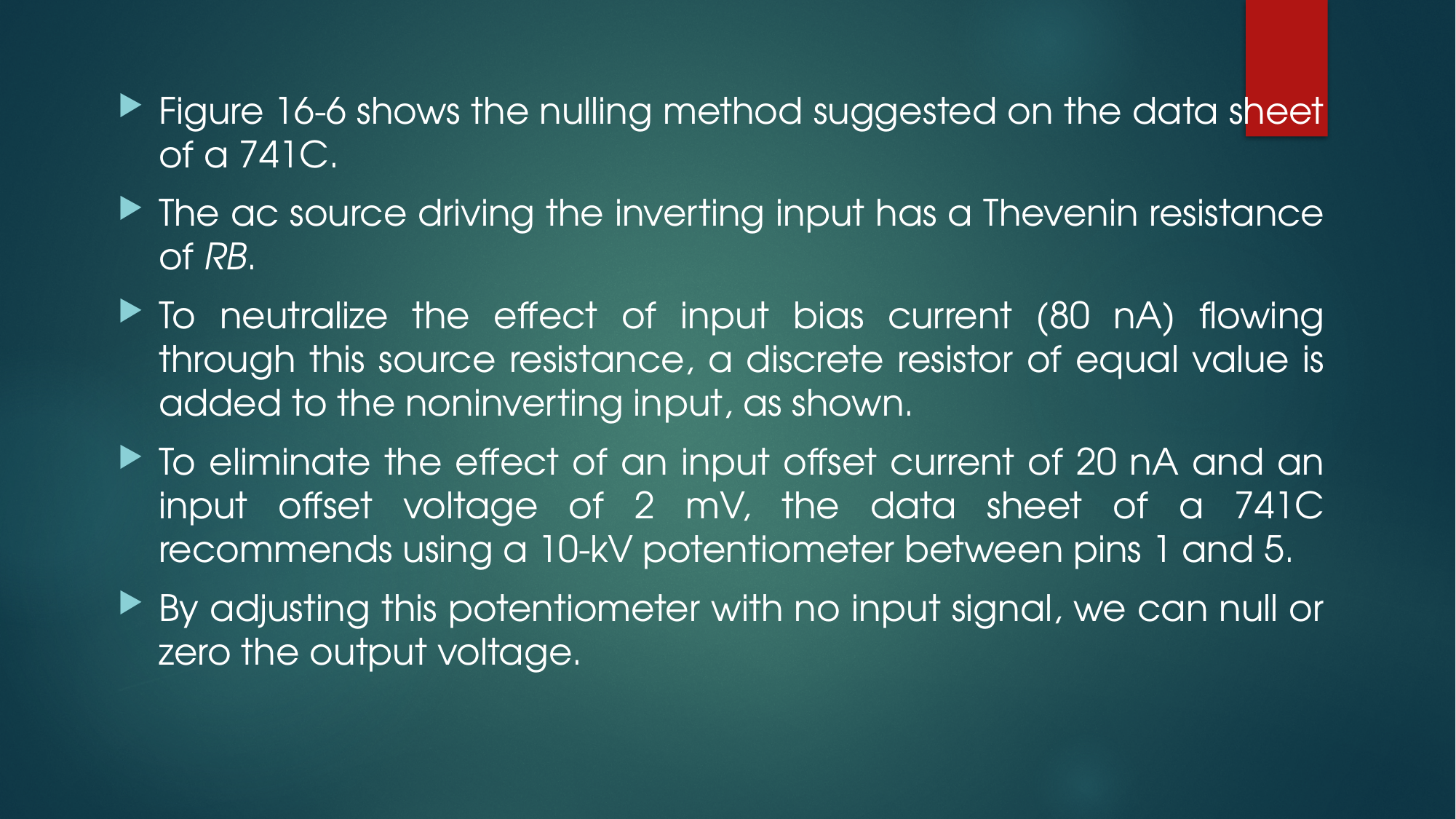

Figure 16-6 shows the nulling method suggested on the data sheet of a 741C.
The ac source driving the inverting input has a Thevenin resistance of RB.
To neutralize the effect of input bias current (80 nA) flowing through this source resistance, a discrete resistor of equal value is added to the noninverting input, as shown.
To eliminate the effect of an input offset current of 20 nA and an input offset voltage of 2 mV, the data sheet of a 741C recommends using a 10-kV potentiometer between pins 1 and 5.
By adjusting this potentiometer with no input signal, we can null or zero the output voltage.